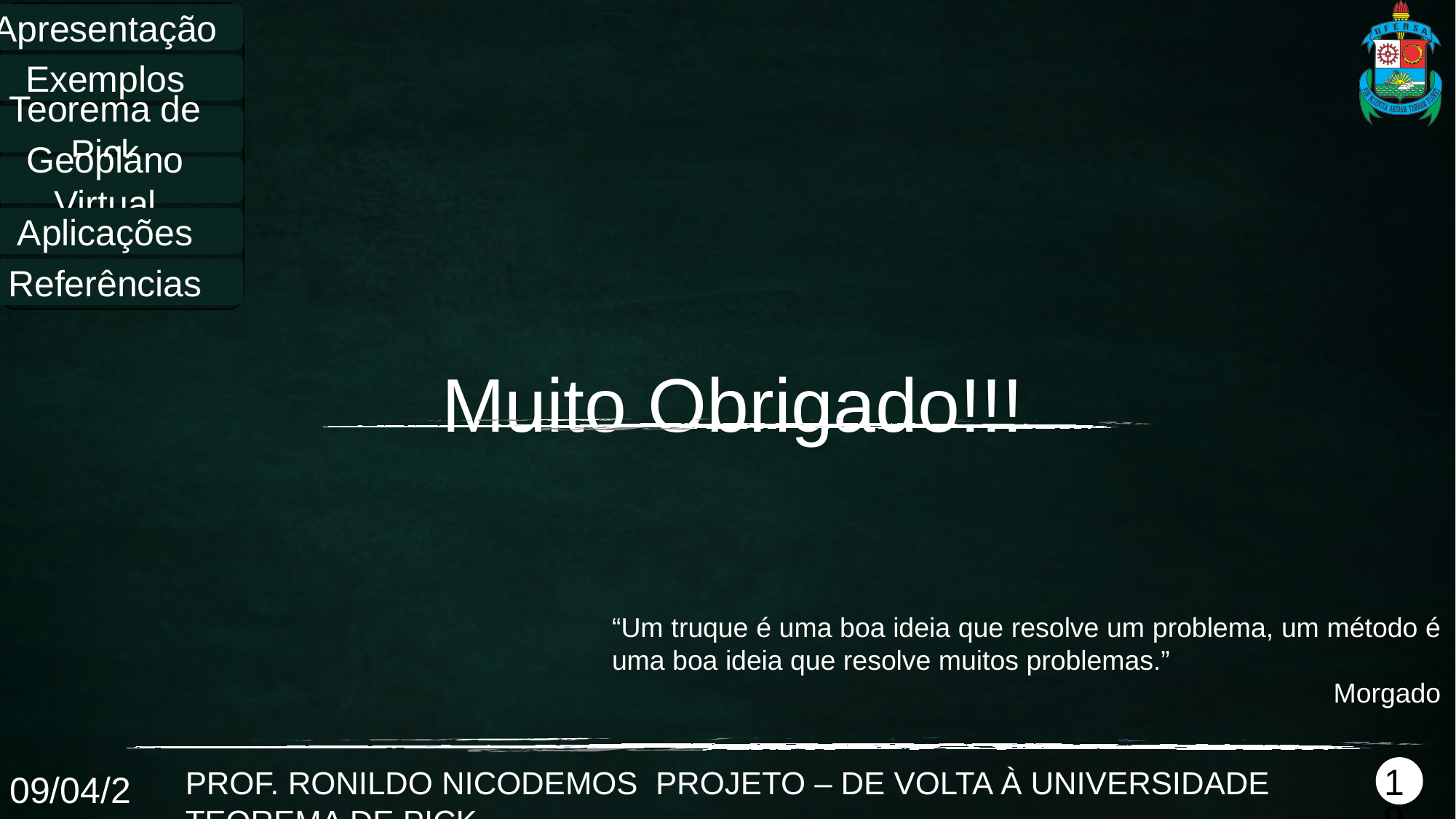

Apresentação
Exemplos
Teorema de Pick
Geoplano Virtual
Aplicações
Referências
Muito Obrigado!!!

“Um truque é uma boa ideia que resolve um problema, um método é uma boa ideia que resolve muitos problemas.”
Morgado
19